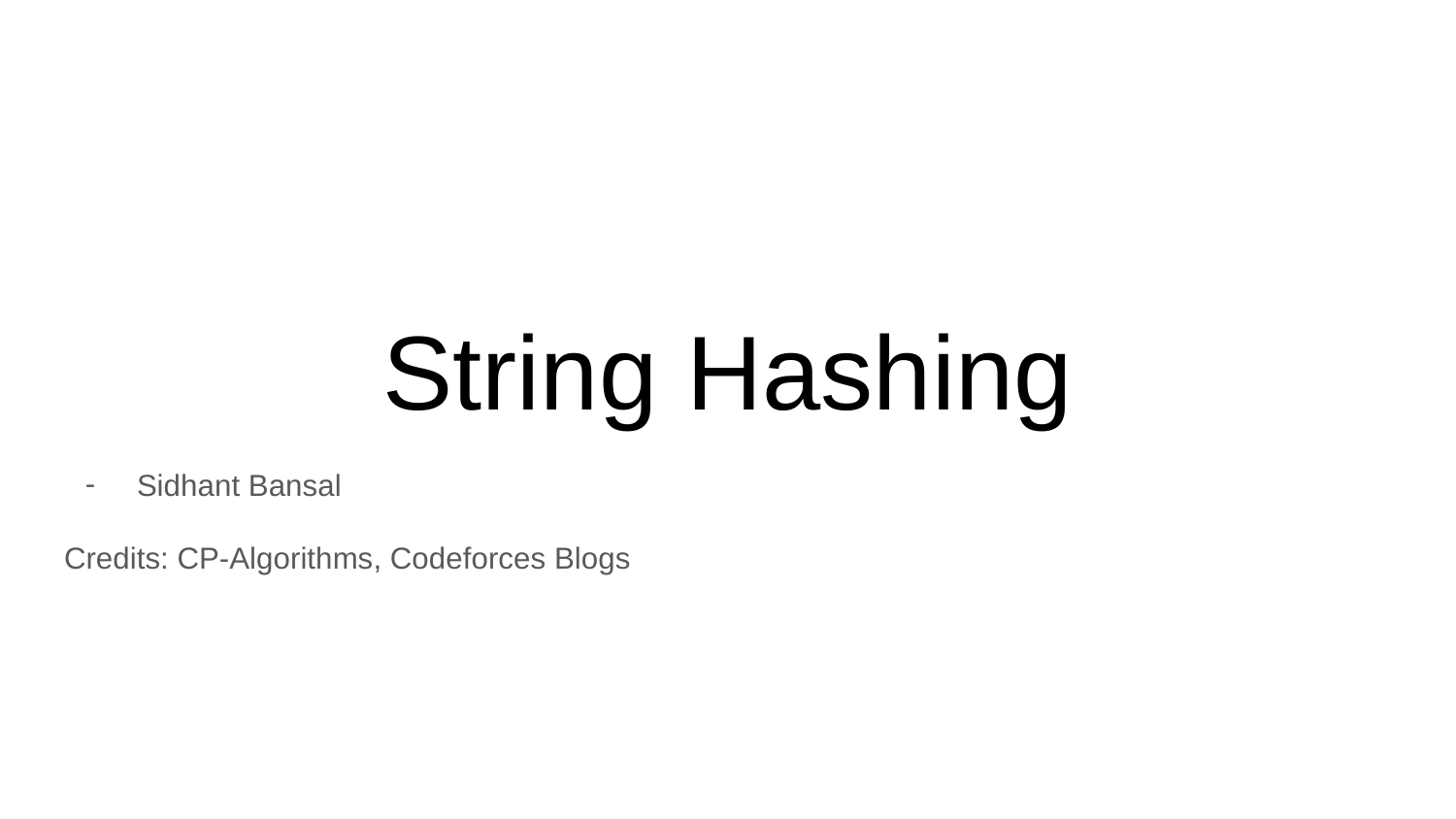

# String Hashing
Sidhant Bansal
Credits: CP-Algorithms, Codeforces Blogs